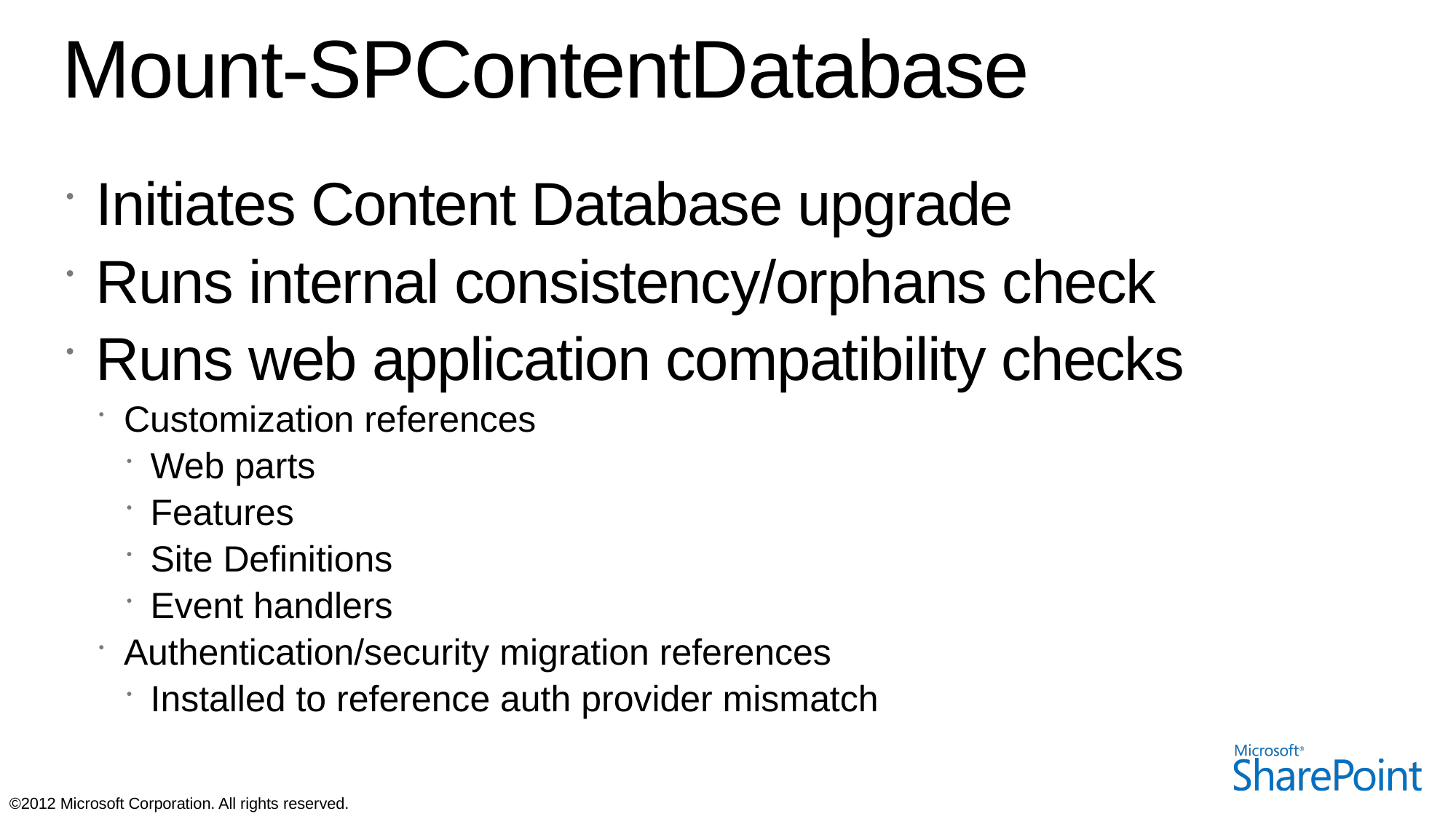

# Mount-SPContentDatabase
Initiates Content Database upgrade
Runs internal consistency/orphans check
Runs web application compatibility checks
Customization references
Web parts
Features
Site Definitions
Event handlers
Authentication/security migration references
Installed to reference auth provider mismatch